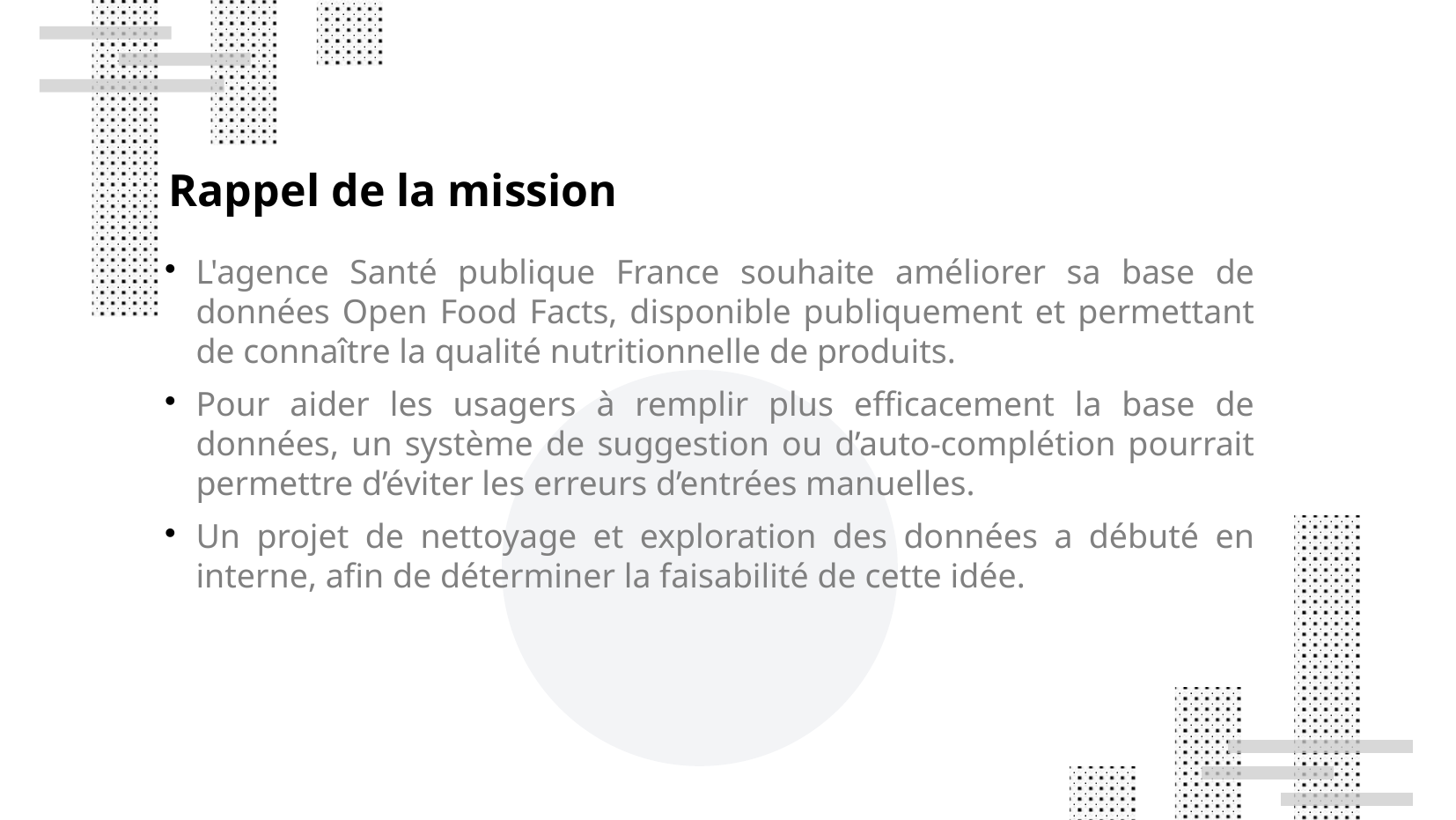

Rappel de la mission
L'agence Santé publique France souhaite améliorer sa base de données Open Food Facts, disponible publiquement et permettant de connaître la qualité nutritionnelle de produits.
Pour aider les usagers à remplir plus efficacement la base de données, un système de suggestion ou d’auto-complétion pourrait permettre d’éviter les erreurs d’entrées manuelles.
Un projet de nettoyage et exploration des données a débuté en interne, afin de déterminer la faisabilité de cette idée.